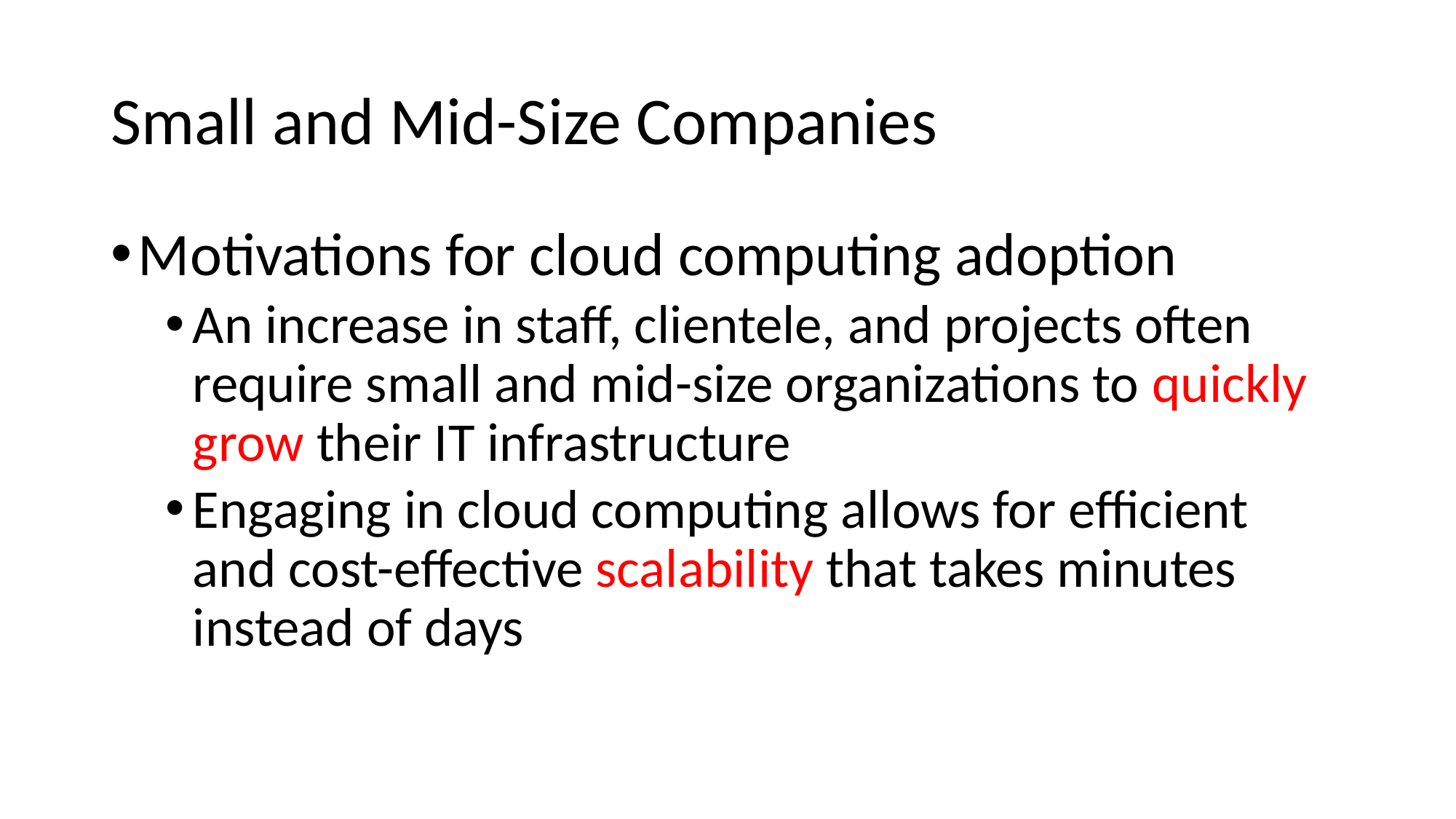

# Small and Mid-Size Companies
Motivations for cloud computing adoption
An increase in staff, clientele, and projects often require small and mid-size organizations to quickly grow their IT infrastructure
Engaging in cloud computing allows for efficient and cost-effective scalability that takes minutes instead of days